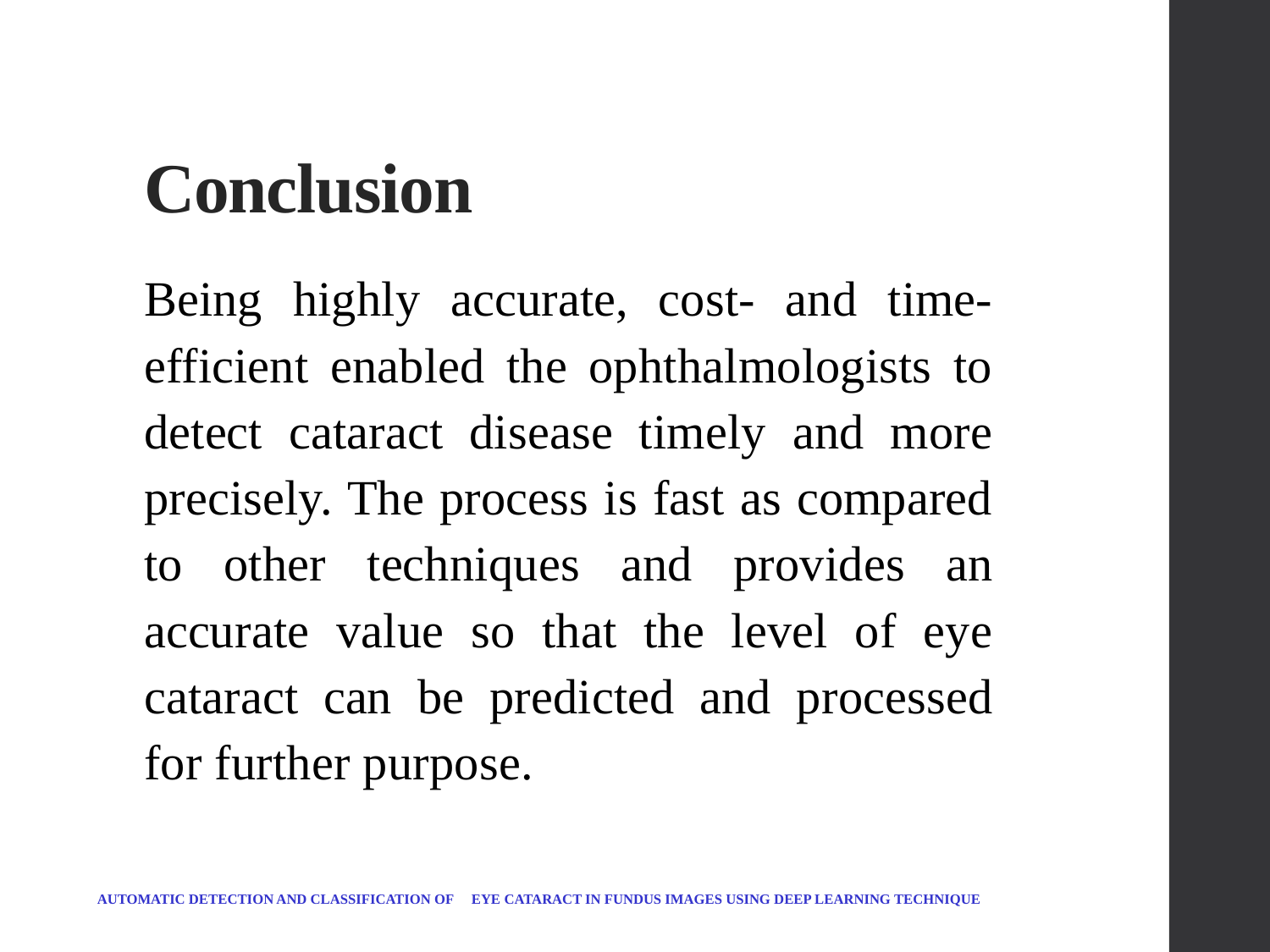

# Conclusion
Being highly accurate, cost- and time-efficient enabled the ophthalmologists to detect cataract disease timely and more precisely. The process is fast as compared to other techniques and provides an accurate value so that the level of eye cataract can be predicted and processed for further purpose.

AUTOMATIC DETECTION AND CLASSIFICATION OF     EYE CATARACT IN FUNDUS IMAGES USING DEEP LEARNING TECHNIQUE